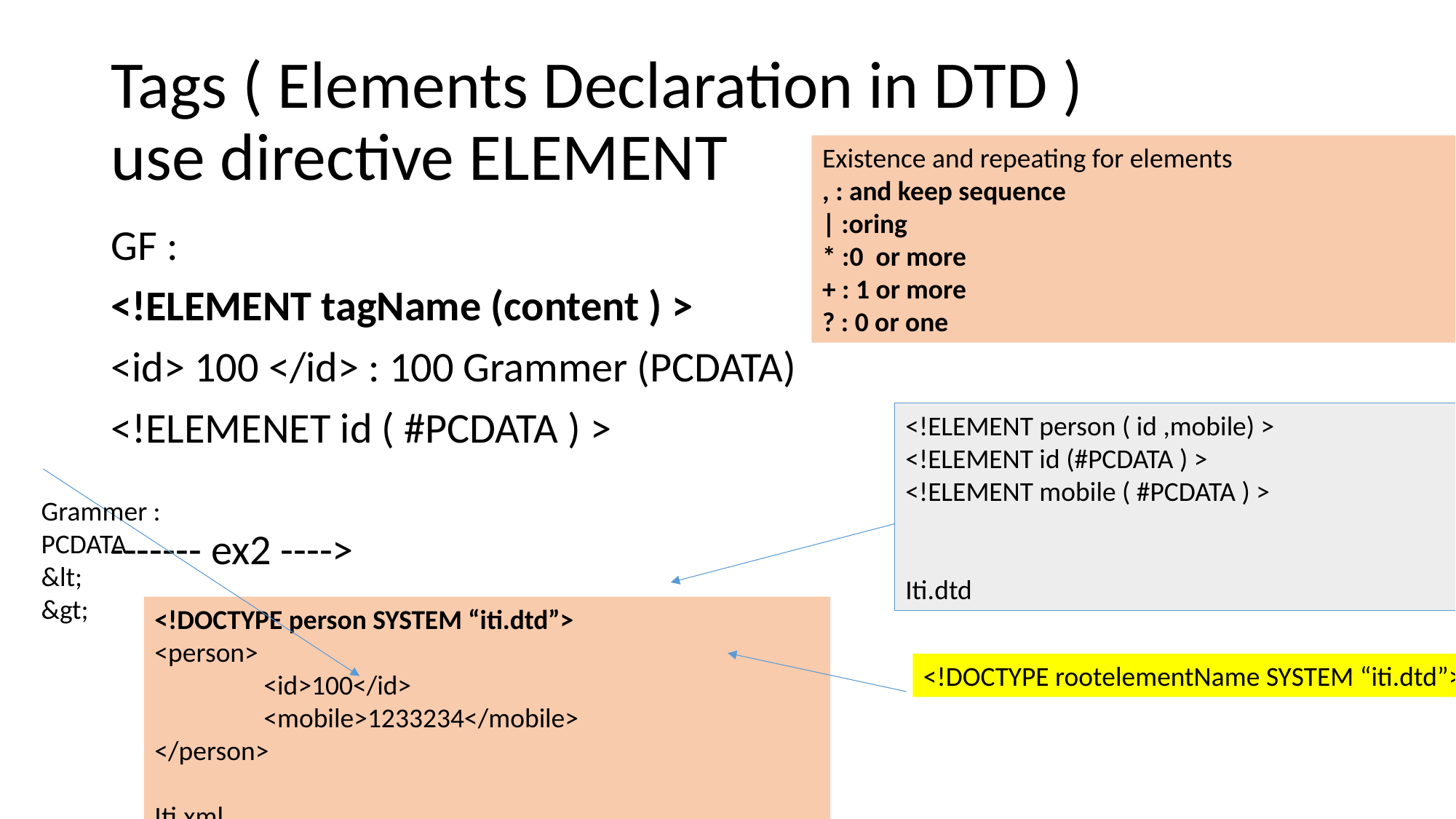

# Tags ( Elements Declaration in DTD ) use directive ELEMENT
Existence and repeating for elements
, : and keep sequence
| :oring
* :0  or more
+ : 1 or more
? : 0 or one
GF :
<!ELEMENT tagName (content ) >
<id> 100 </id> : 100 Grammer (PCDATA)
<!ELEMENET id ( #PCDATA ) >

------- ex2 ---->
<!ELEMENT person ( id ,mobile) >
<!ELEMENT id (#PCDATA ) >
<!ELEMENT mobile ( #PCDATA ) >

Iti.dtd
Grammer :
PCDATA
&lt;
&gt;
<!DOCTYPE person SYSTEM “iti.dtd”>
<person>
	<id>100</id>
	<mobile>1233234</mobile>
</person>

Iti.xml
<!DOCTYPE rootelementName SYSTEM “iti.dtd”>